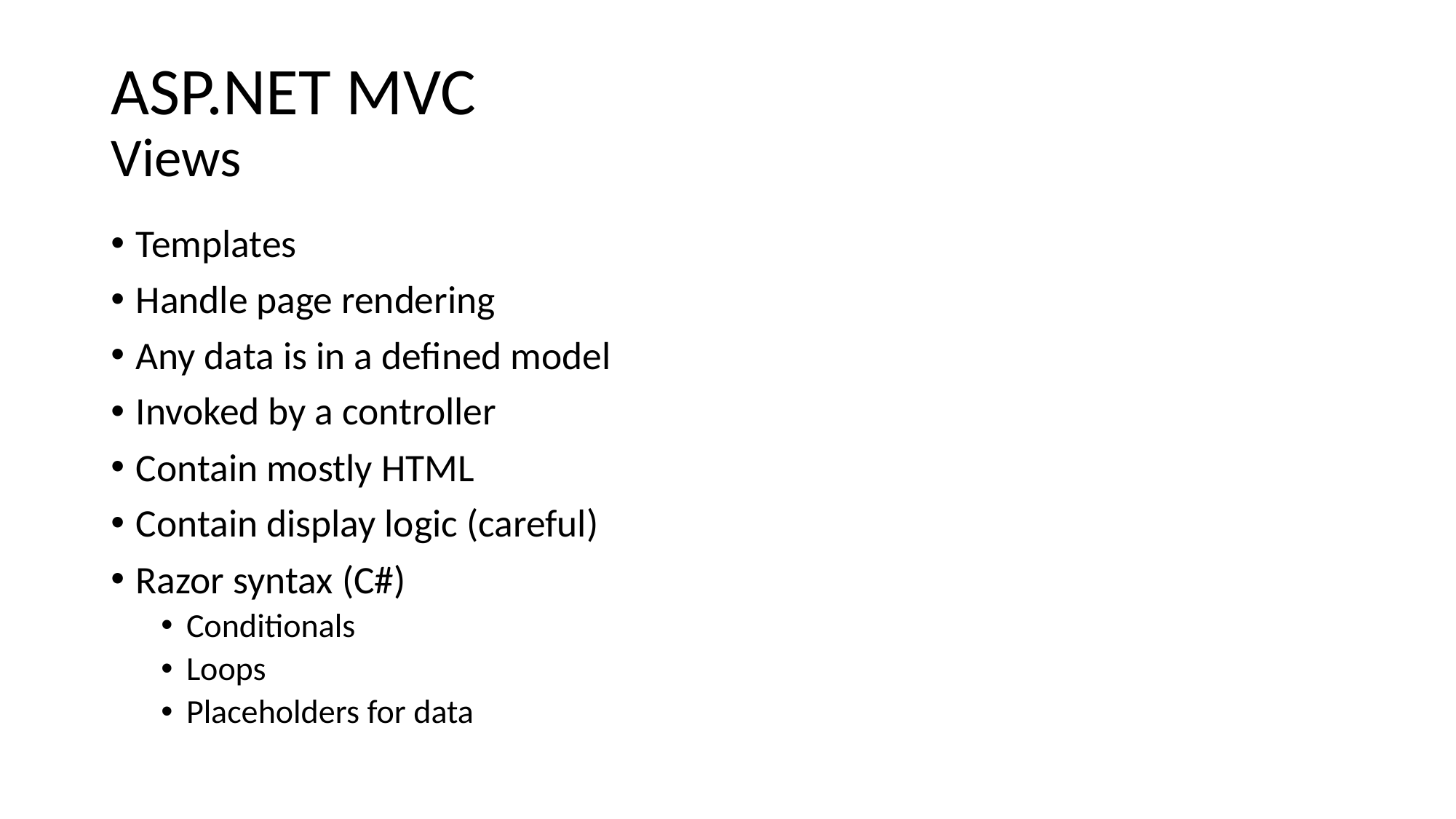

# ASP.NET MVC Views
Templates
Handle page rendering
Any data is in a defined model
Invoked by a controller
Contain mostly HTML
Contain display logic (careful)
Razor syntax (C#)
Conditionals
Loops
Placeholders for data